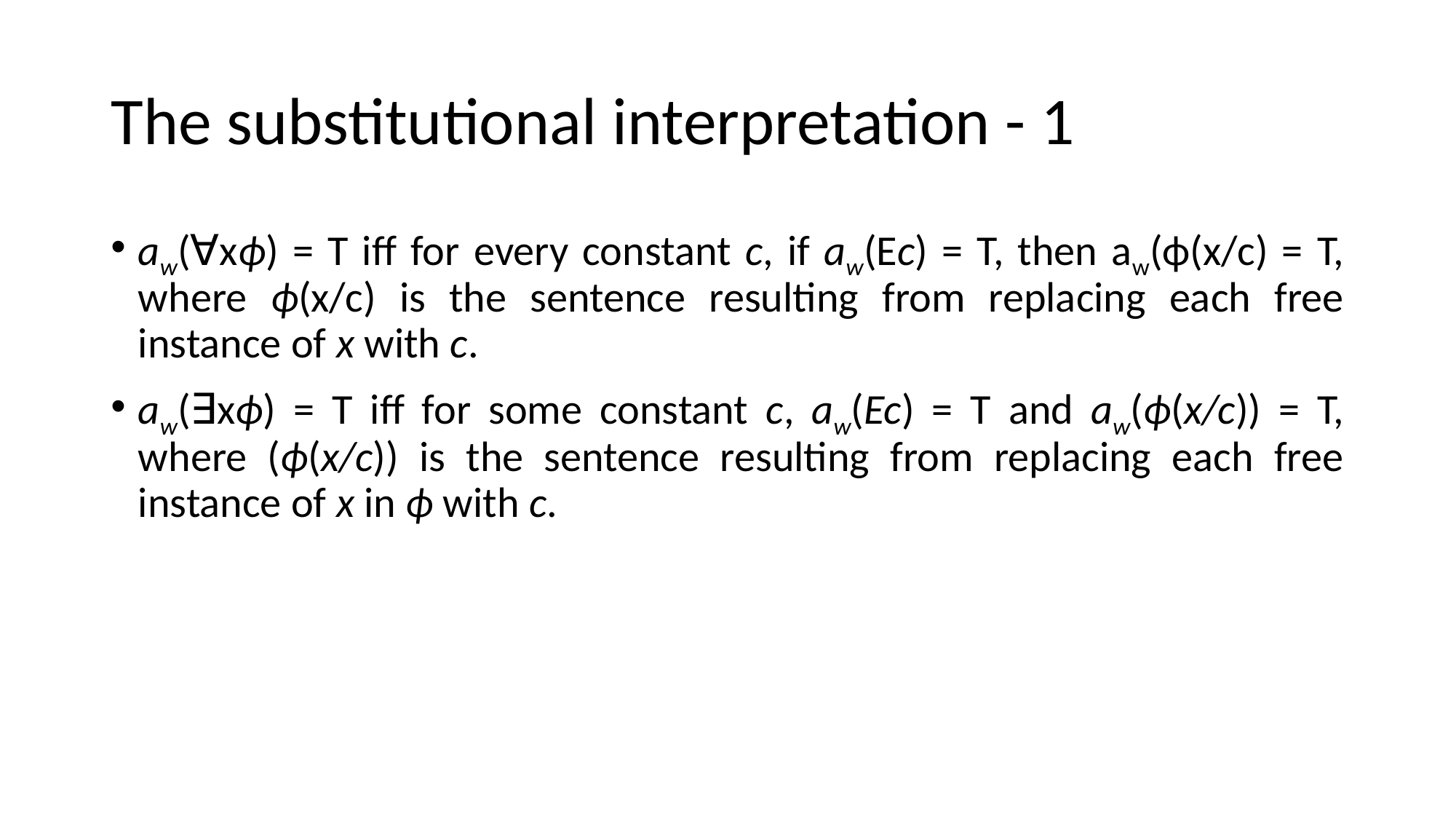

# The substitutional interpretation - 1
aw(∀xϕ) = T iff for every constant c, if aw(Ec) = T, then aw(ϕ(x/c) = T, where ϕ(x/c) is the sentence resulting from replacing each free instance of x with c.
aw(∃xϕ) = T iff for some constant c, aw(Ec) = T and aw(ϕ(x/c)) = T, where (ϕ(x/c)) is the sentence resulting from replacing each free instance of x in ϕ with c.